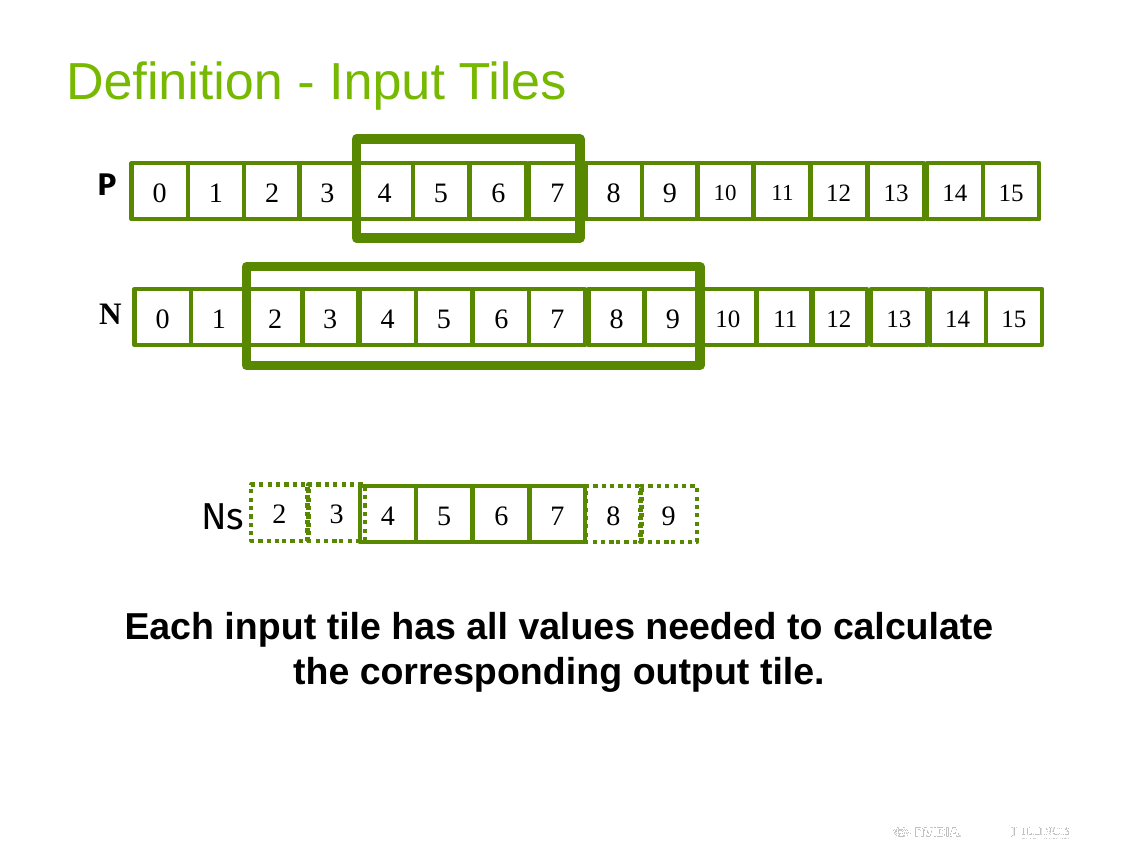

# Definition - Input Tiles

P
0
1
2
3
4
5
6
7
8
9
10
11
12
13
14
15

N
0
1
2
3
4
5
6
8
9
10
11
13
14
15
7
12
2
3
4
5
6
7
8
9
Ns
Each input tile has all values needed to calculate the corresponding output tile.